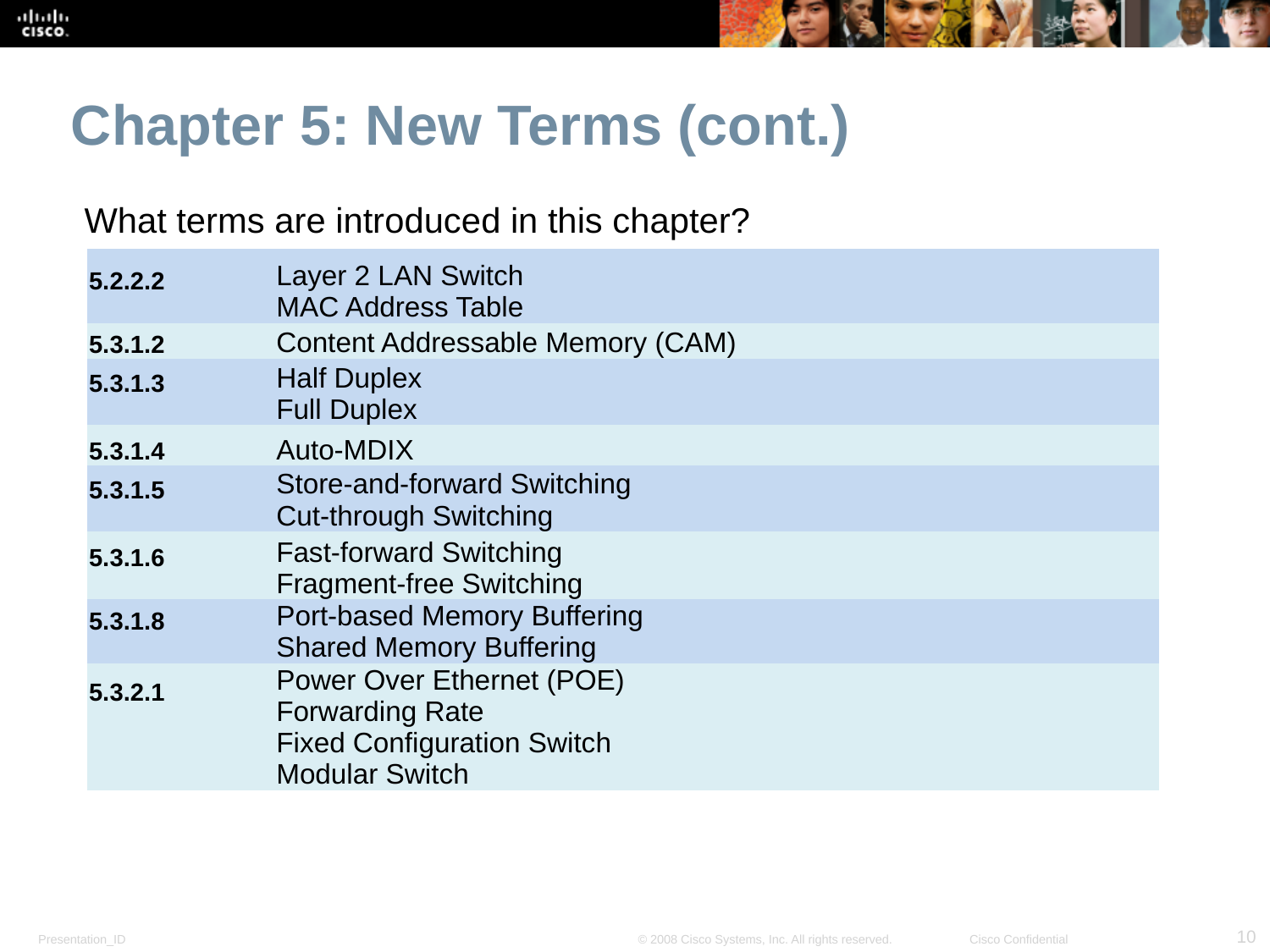

Chapter 5: New Terms (cont.)
What terms are introduced in this chapter?
| 5.2.2.2 | Layer 2 LAN Switch MAC Address Table |
| --- | --- |
| 5.3.1.2 | Content Addressable Memory (CAM) |
| 5.3.1.3 | Half Duplex Full Duplex |
| 5.3.1.4 | Auto-MDIX |
| 5.3.1.5 | Store-and-forward Switching Cut-through Switching |
| 5.3.1.6 | Fast-forward Switching Fragment-free Switching |
| 5.3.1.8 | Port-based Memory Buffering Shared Memory Buffering |
| 5.3.2.1 | Power Over Ethernet (POE) Forwarding Rate Fixed Configuration Switch Modular Switch |